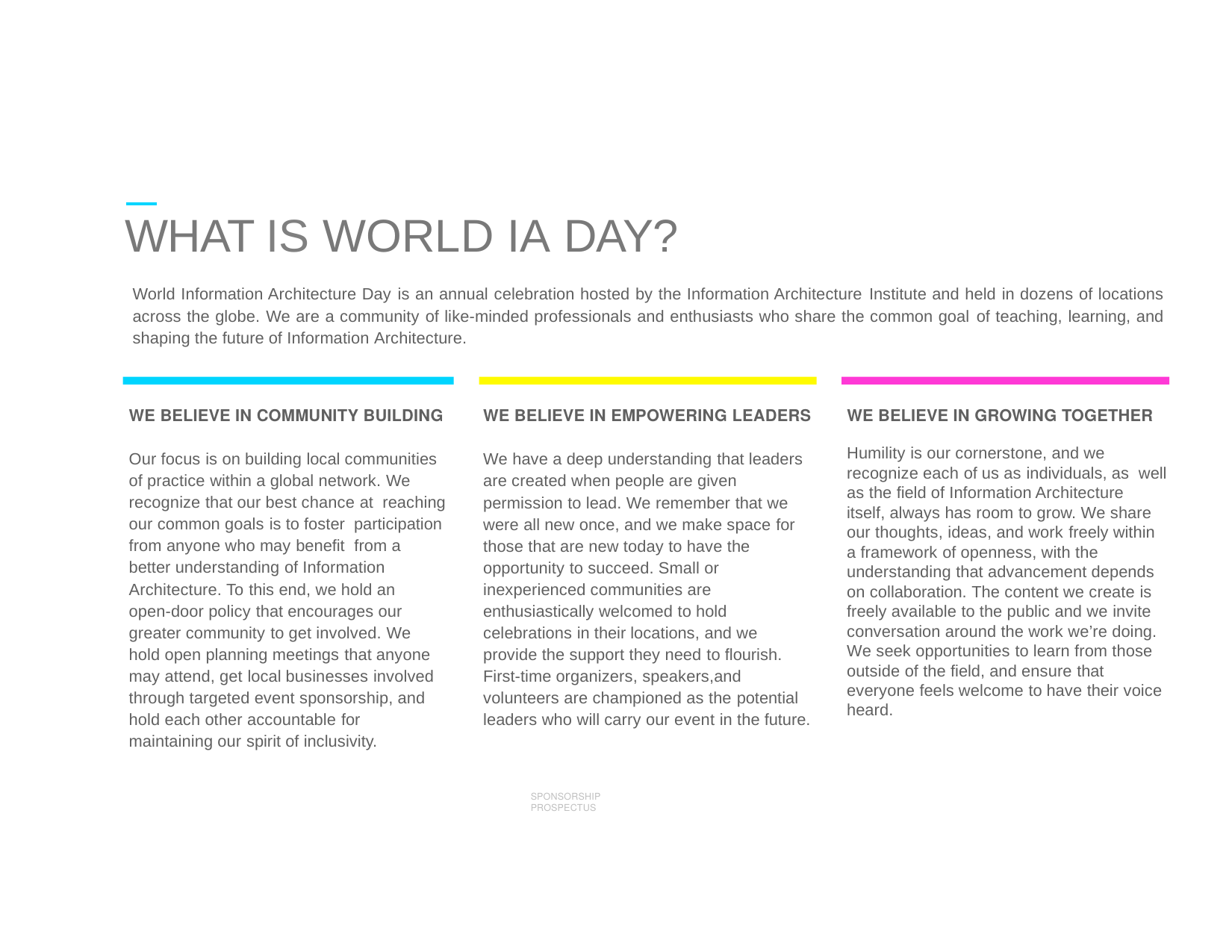

# WHAT IS WORLD IA DAY?
World Information Architecture Day is an annual celebration hosted by the Information Architecture Institute and held in dozens of locations  across the globe. We are a community of like-minded professionals and enthusiasts who share the common goal of teaching, learning, and  shaping the future of Information Architecture.

WE BELIEVE IN COMMUNITY BUILDING
WE BELIEVE IN GROWING TOGETHER
WE BELIEVE IN EMPOWERING LEADERS
Humility is our cornerstone, and we  recognize each of us as individuals, as  well as the field of Information Architecture  itself, always has room to grow. We share  our thoughts, ideas, and work freely within  a framework of openness, with the  understanding that advancement depends  on collaboration. The content we create is  freely available to the public and we invite  conversation around the work we’re doing.  We seek opportunities to learn from those  outside of the field, and ensure that  everyone feels welcome to have their voice  heard.
Our focus is on building local communities  of practice within a global network. We  recognize that our best chance at  reaching our common goals is to foster  participation from anyone who may benefit  from a better understanding of Information  Architecture. To this end, we hold an
open-door policy that encourages our  greater community to get involved. We  hold open planning meetings that anyone  may attend, get local businesses involved  through targeted event sponsorship, and  hold each other accountable for  maintaining our spirit of inclusivity.
We have a deep understanding that leaders  are created when people are given  permission to lead. We remember that we  were all new once, and we make space for  those that are new today to have the  opportunity to succeed. Small or  inexperienced communities are  enthusiastically welcomed to hold  celebrations in their locations, and we  provide the support they need to flourish.
First-time organizers, speakers,and  volunteers are championed as the potential  leaders who will carry our event in the future.
SPONSORSHIP PROSPECTUS